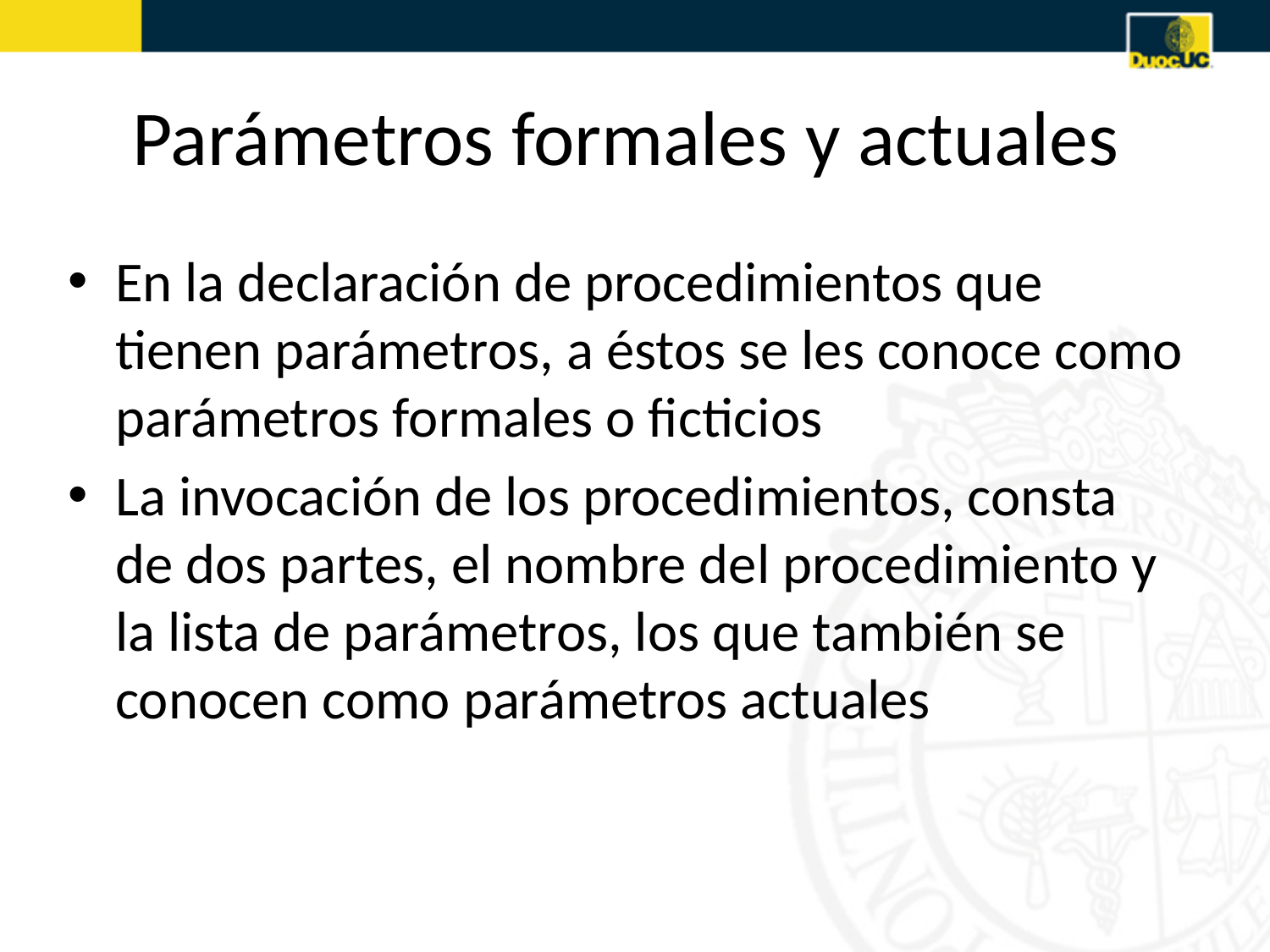

# Parámetros formales y actuales
En la declaración de procedimientos que tienen parámetros, a éstos se les conoce como parámetros formales o ficticios
La invocación de los procedimientos, consta de dos partes, el nombre del procedimiento y la lista de parámetros, los que también se conocen como parámetros actuales